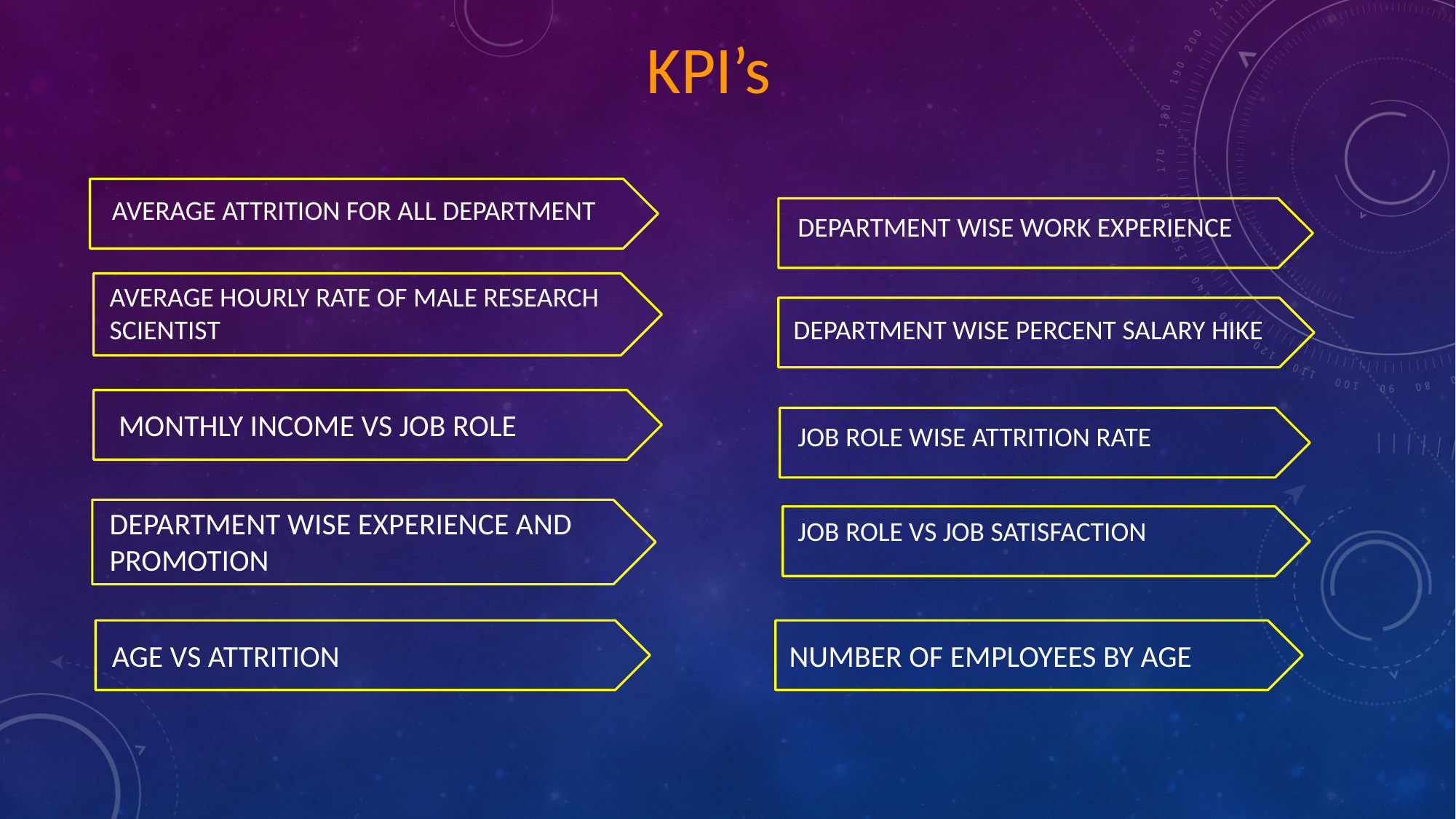

KPI’s

AVERAGE ATTRITION FOR ALL DEPARTMENT

DEPARTMENT WISE WORK EXPERIENCE

AVERAGE HOURLY RATE OF MALE RESEARCH SCIENTIST

DEPARTMENT WISE PERCENT SALARY HIKE

MONTHLY INCOME VS JOB ROLE

JOB ROLE WISE ATTRITION RATE
DEPARTMENT WISE EXPERIENCE AND PROMOTION

JOB ROLE VS JOB SATISFACTION

AGE VS ATTRITION
NUMBER OF EMPLOYEES BY AGE